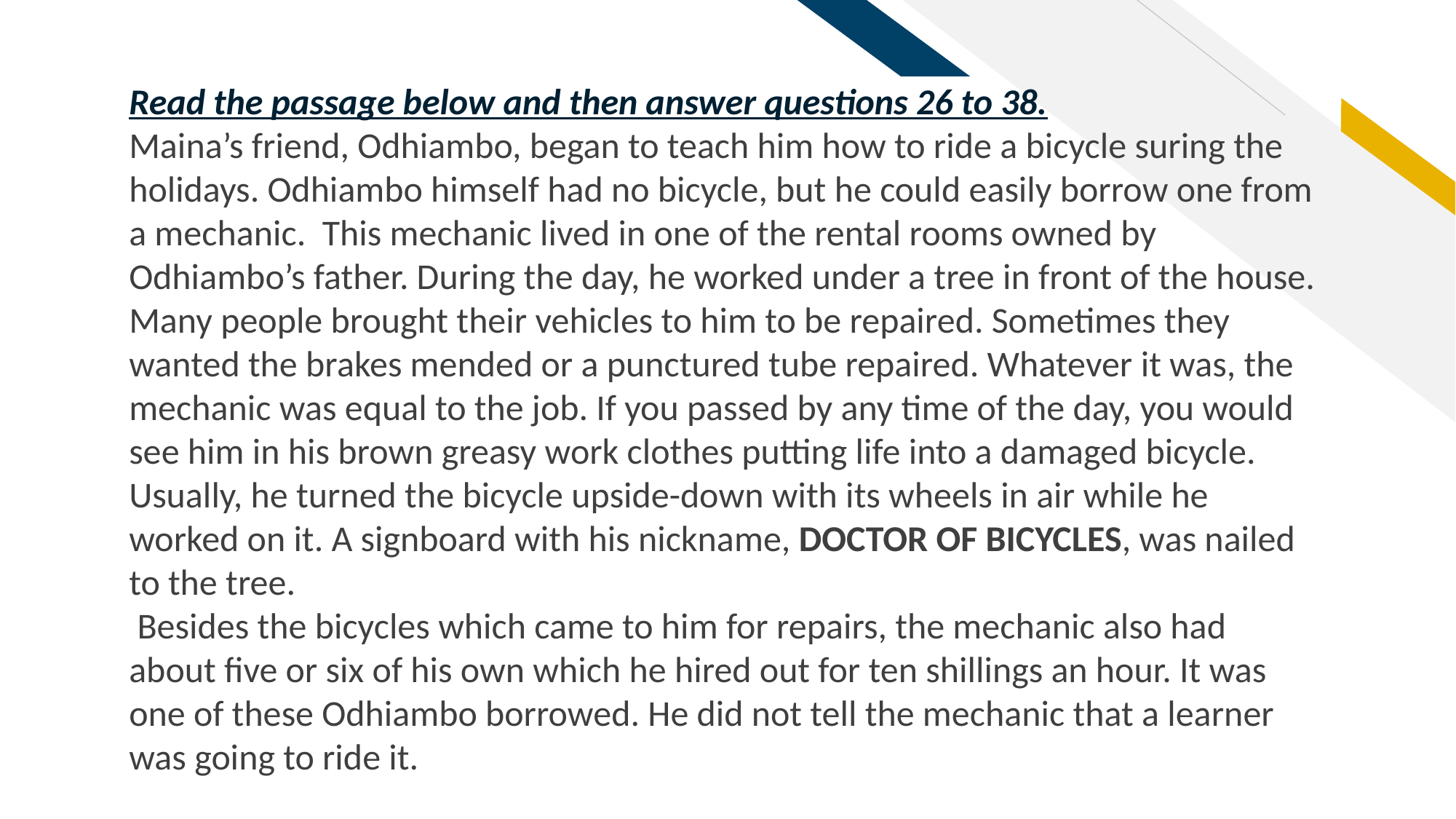

Read the passage below and then answer questions 26 to 38.
Maina’s friend, Odhiambo, began to teach him how to ride a bicycle suring the holidays. Odhiambo himself had no bicycle, but he could easily borrow one from a mechanic.  This mechanic lived in one of the rental rooms owned by Odhiambo’s father. During the day, he worked under a tree in front of the house. Many people brought their vehicles to him to be repaired. Sometimes they wanted the brakes mended or a punctured tube repaired. Whatever it was, the mechanic was equal to the job. If you passed by any time of the day, you would see him in his brown greasy work clothes putting life into a damaged bicycle. Usually, he turned the bicycle upside-down with its wheels in air while he worked on it. A signboard with his nickname, DOCTOR OF BICYCLES, was nailed to the tree.
 Besides the bicycles which came to him for repairs, the mechanic also had about five or six of his own which he hired out for ten shillings an hour. It was one of these Odhiambo borrowed. He did not tell the mechanic that a learner was going to ride it.